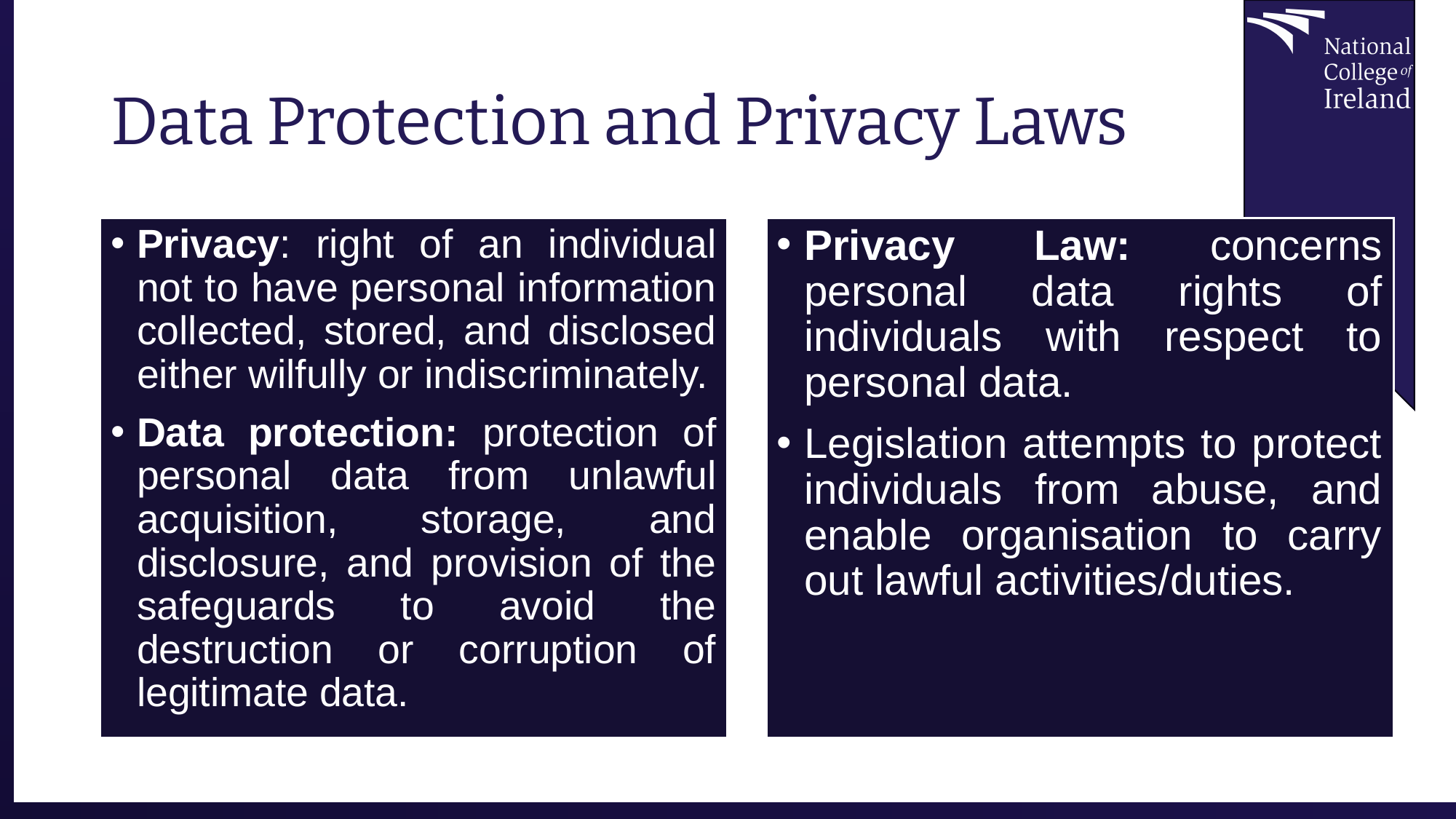

# Data Protection and Privacy Laws
Privacy: right of an individual not to have personal information collected, stored, and disclosed either wilfully or indiscriminately.
Data protection: protection of personal data from unlawful acquisition, storage, and disclosure, and provision of the safeguards to avoid the destruction or corruption of legitimate data.

Privacy Law: concerns personal data rights of individuals with respect to personal data.
Legislation attempts to protect individuals from abuse, and enable organisation to carry out lawful activities/duties.